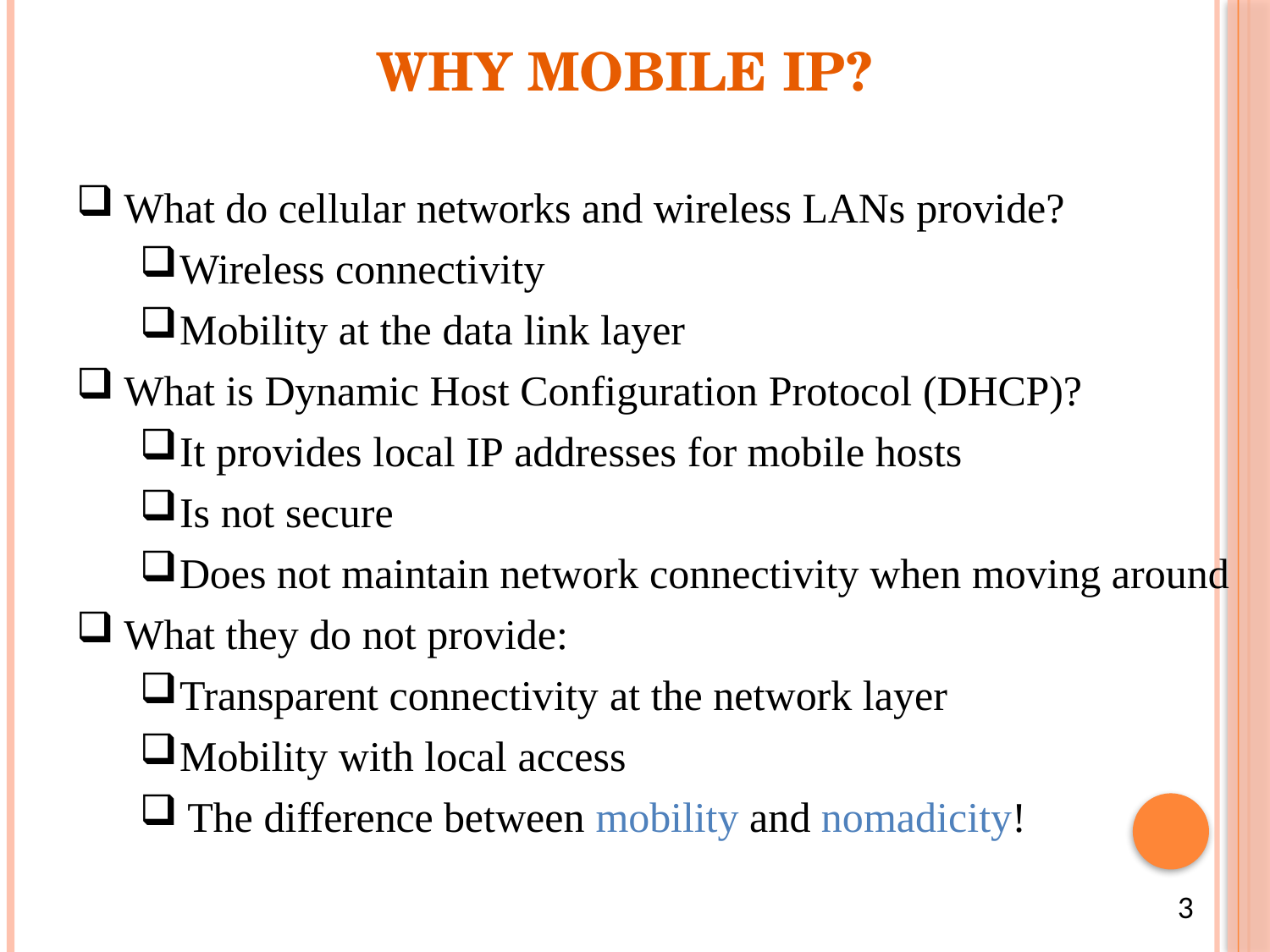

# Why Mobile IP?
What do cellular networks and wireless LANs provide?
Wireless connectivity
Mobility at the data link layer
What is Dynamic Host Configuration Protocol (DHCP)?
It provides local IP addresses for mobile hosts
Is not secure
Does not maintain network connectivity when moving around
What they do not provide:
Transparent connectivity at the network layer
Mobility with local access
The difference between mobility and nomadicity!
3